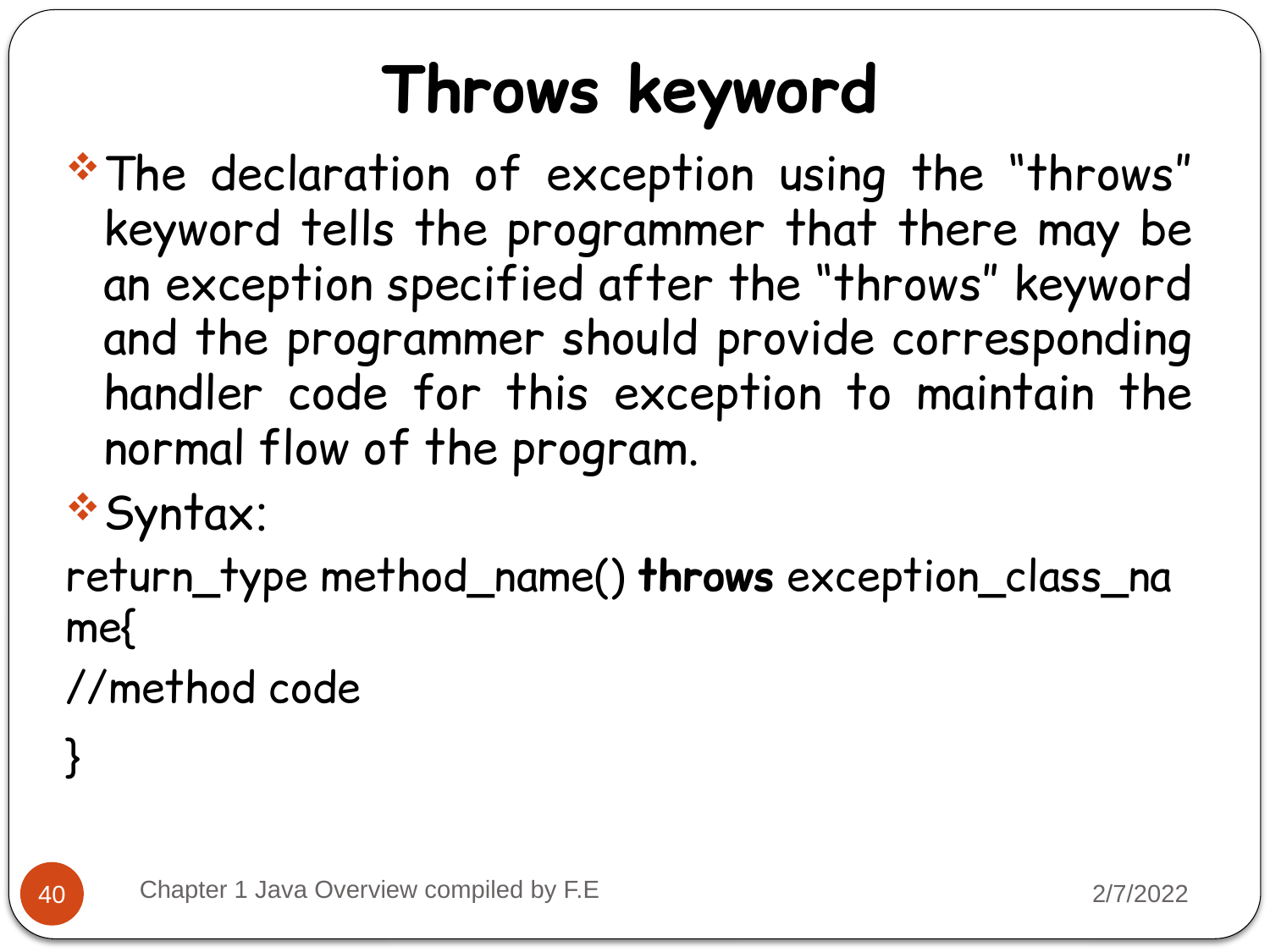

# Throws keyword
The declaration of exception using the “throws” keyword tells the programmer that there may be an exception specified after the “throws” keyword and the programmer should provide corresponding handler code for this exception to maintain the normal flow of the program.
Syntax:
return_type method_name() throws exception_class_name{
//method code
}

Chapter 1 Java Overview compiled by F.E
2/7/2022
40